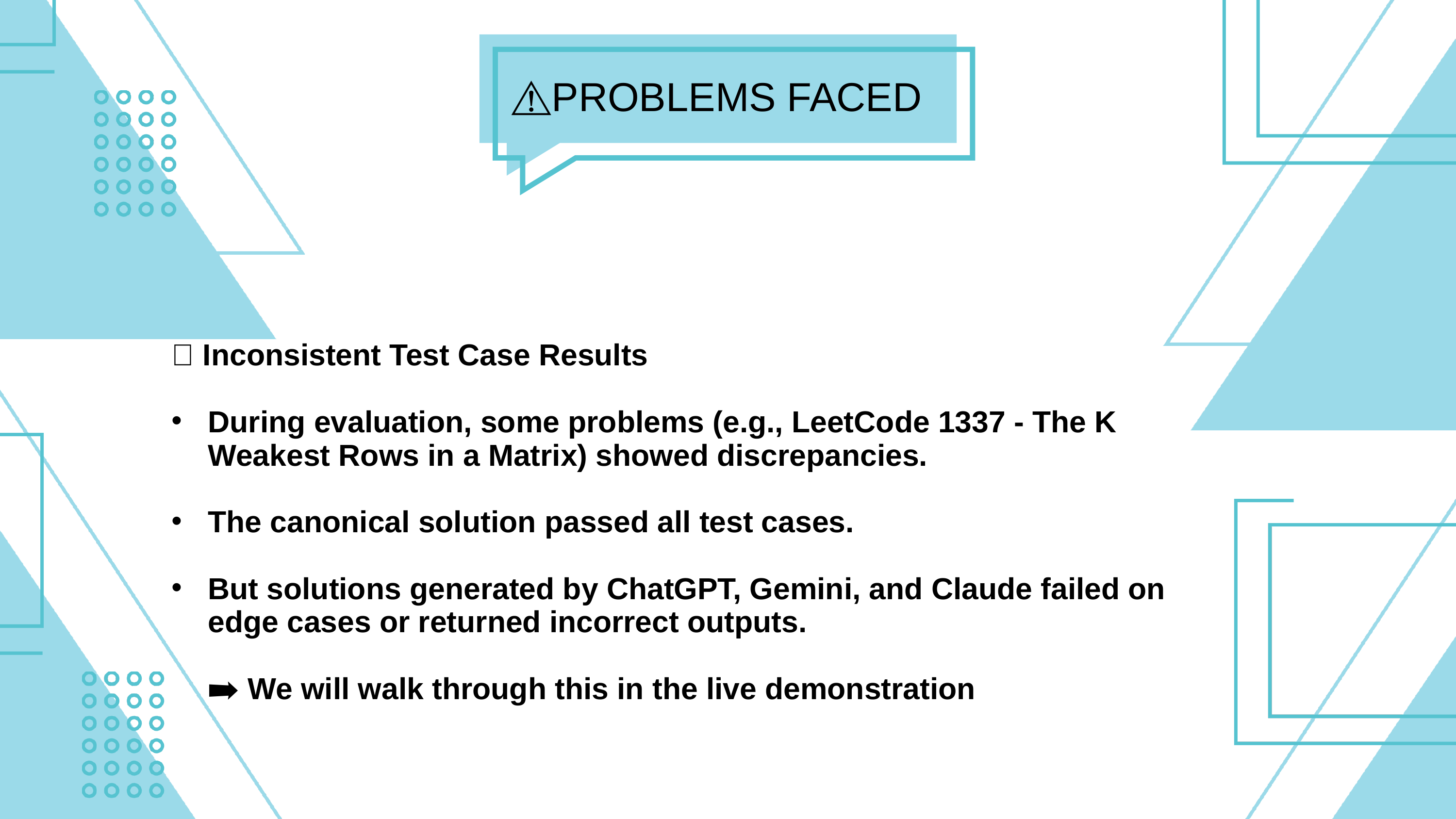

⚠️PROBLEMS FACED
🧪 Inconsistent Test Case Results

During evaluation, some problems (e.g., LeetCode 1337 - The K Weakest Rows in a Matrix) showed discrepancies.
The canonical solution passed all test cases.
But solutions generated by ChatGPT, Gemini, and Claude failed on edge cases or returned incorrect outputs.
➡️ We will walk through this in the live demonstration